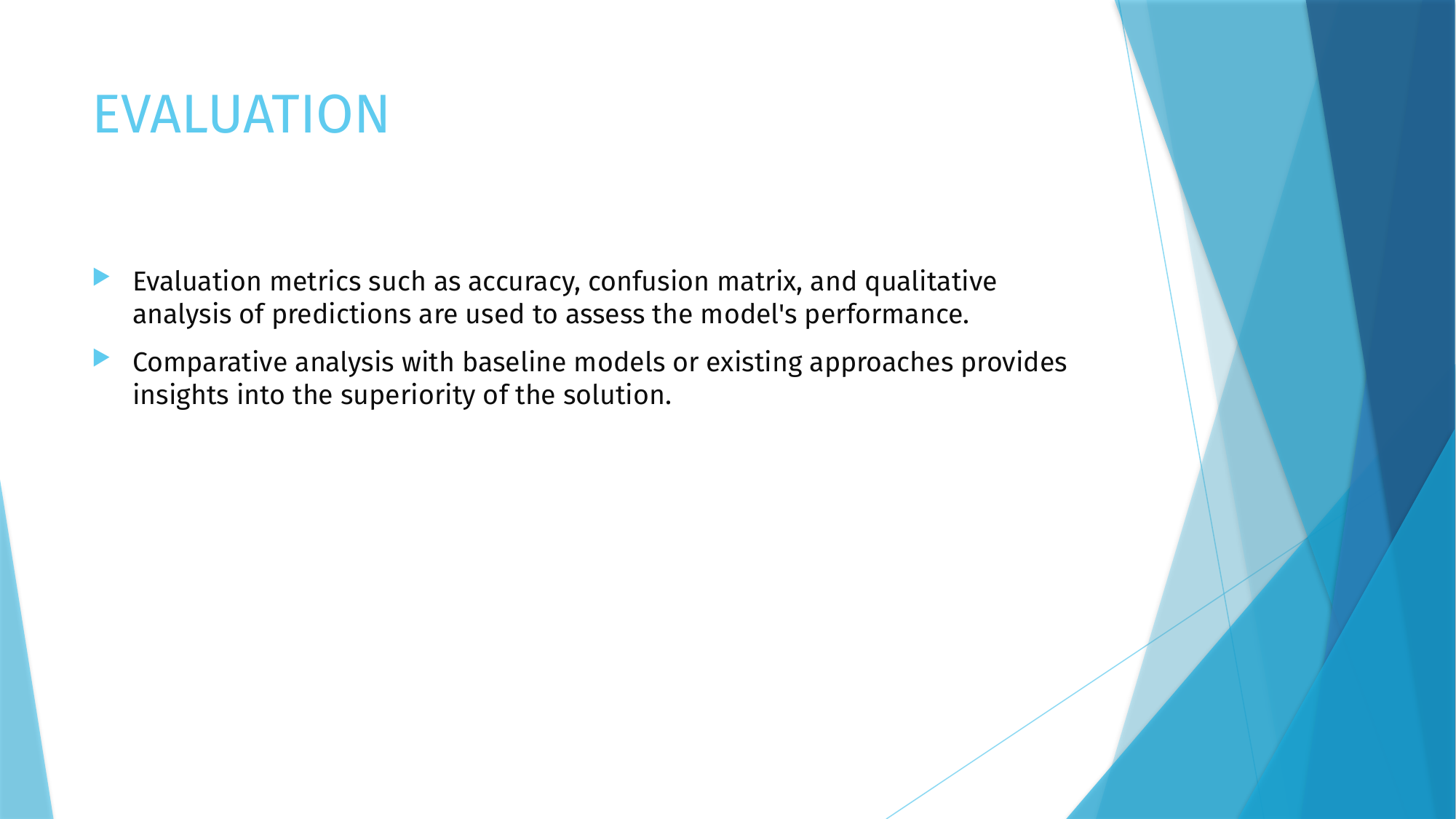

# EVALUATION
Evaluation metrics such as accuracy, confusion matrix, and qualitative analysis of predictions are used to assess the model's performance.
Comparative analysis with baseline models or existing approaches provides insights into the superiority of the solution.